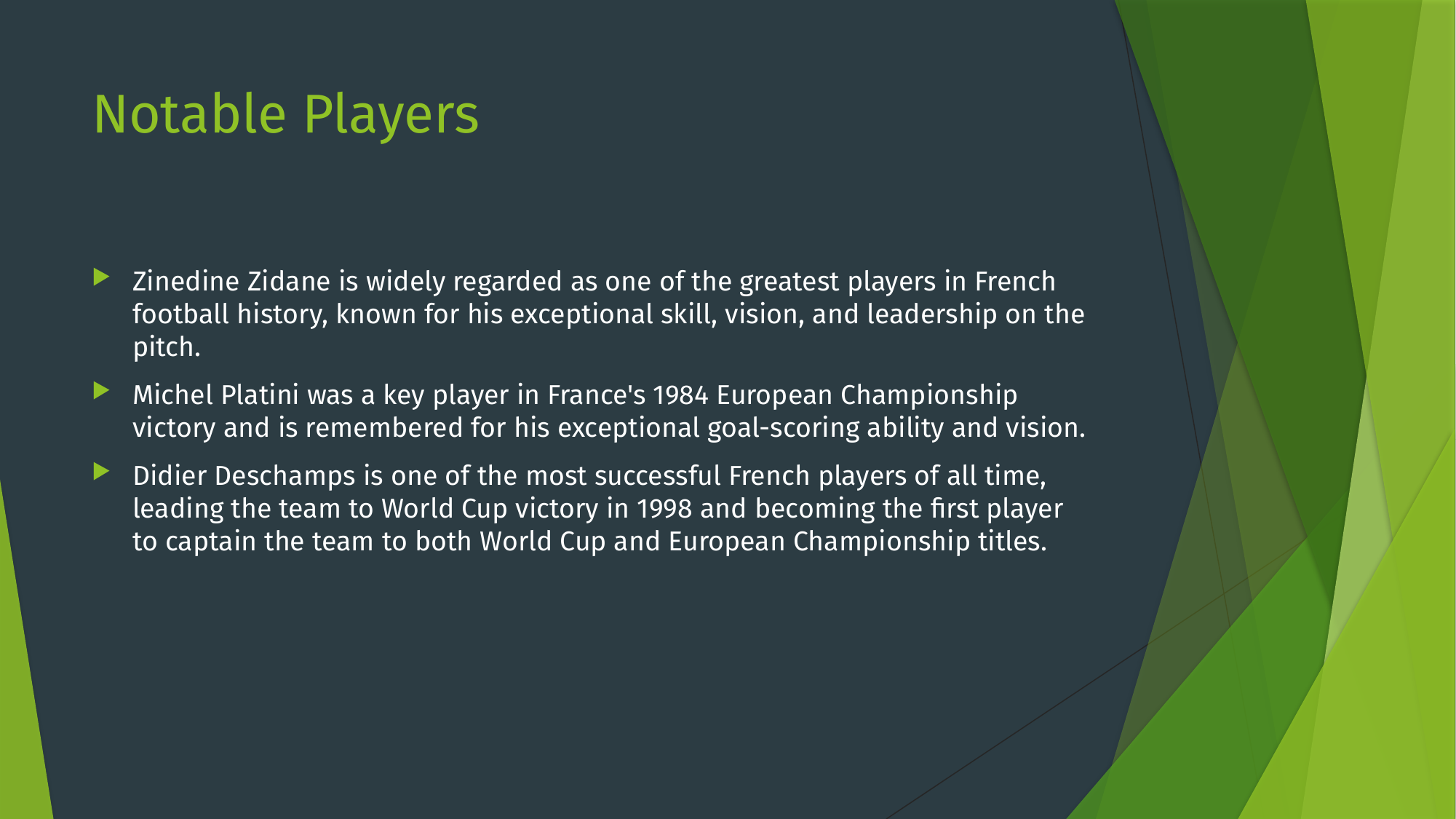

# Notable Players
Zinedine Zidane is widely regarded as one of the greatest players in French football history, known for his exceptional skill, vision, and leadership on the pitch.
Michel Platini was a key player in France's 1984 European Championship victory and is remembered for his exceptional goal-scoring ability and vision.
Didier Deschamps is one of the most successful French players of all time, leading the team to World Cup victory in 1998 and becoming the first player to captain the team to both World Cup and European Championship titles.